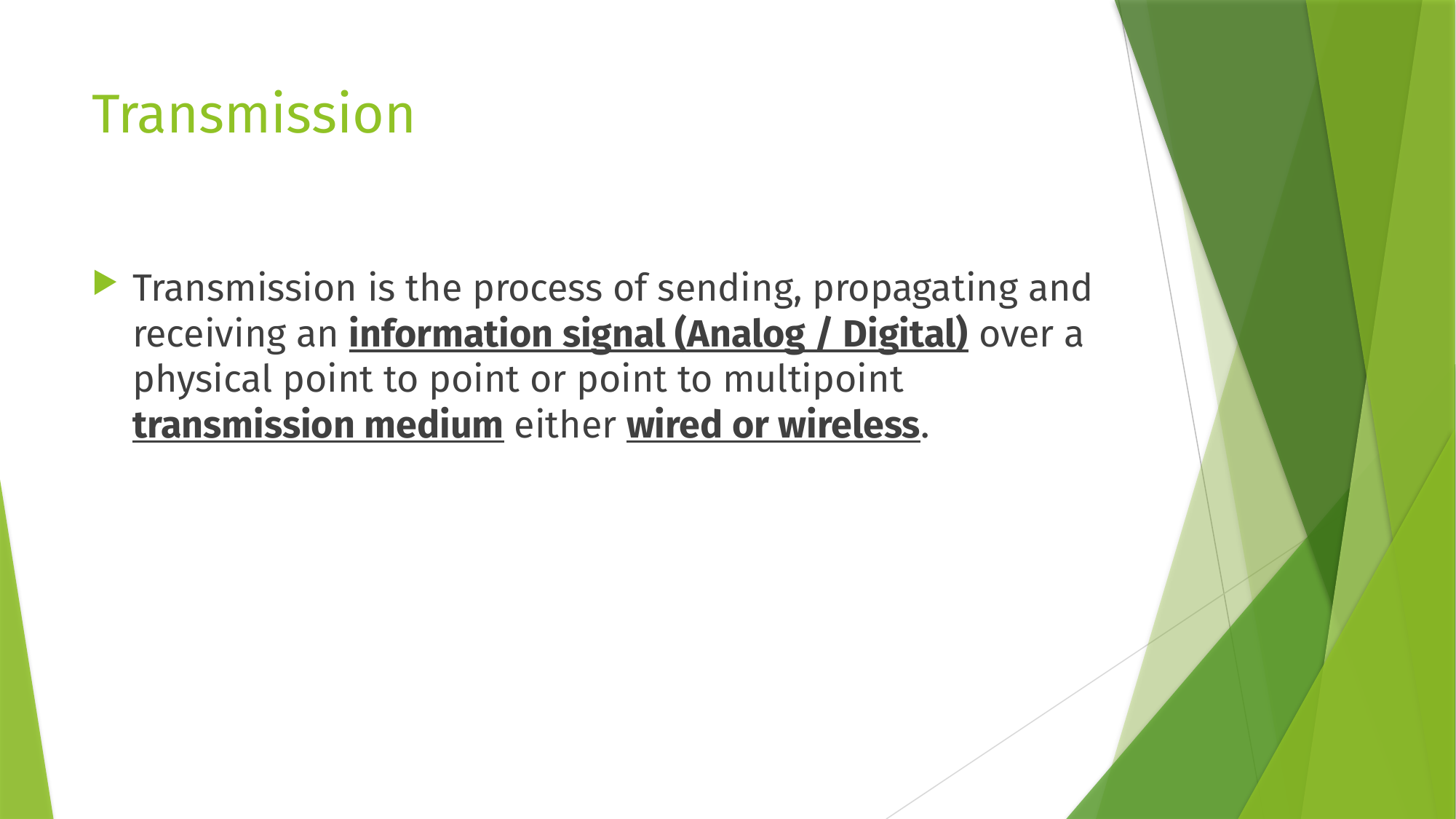

# Transmission
Transmission is the process of sending, propagating and receiving an information signal (Analog / Digital) over a physical point to point or point to multipoint transmission medium either wired or wireless.